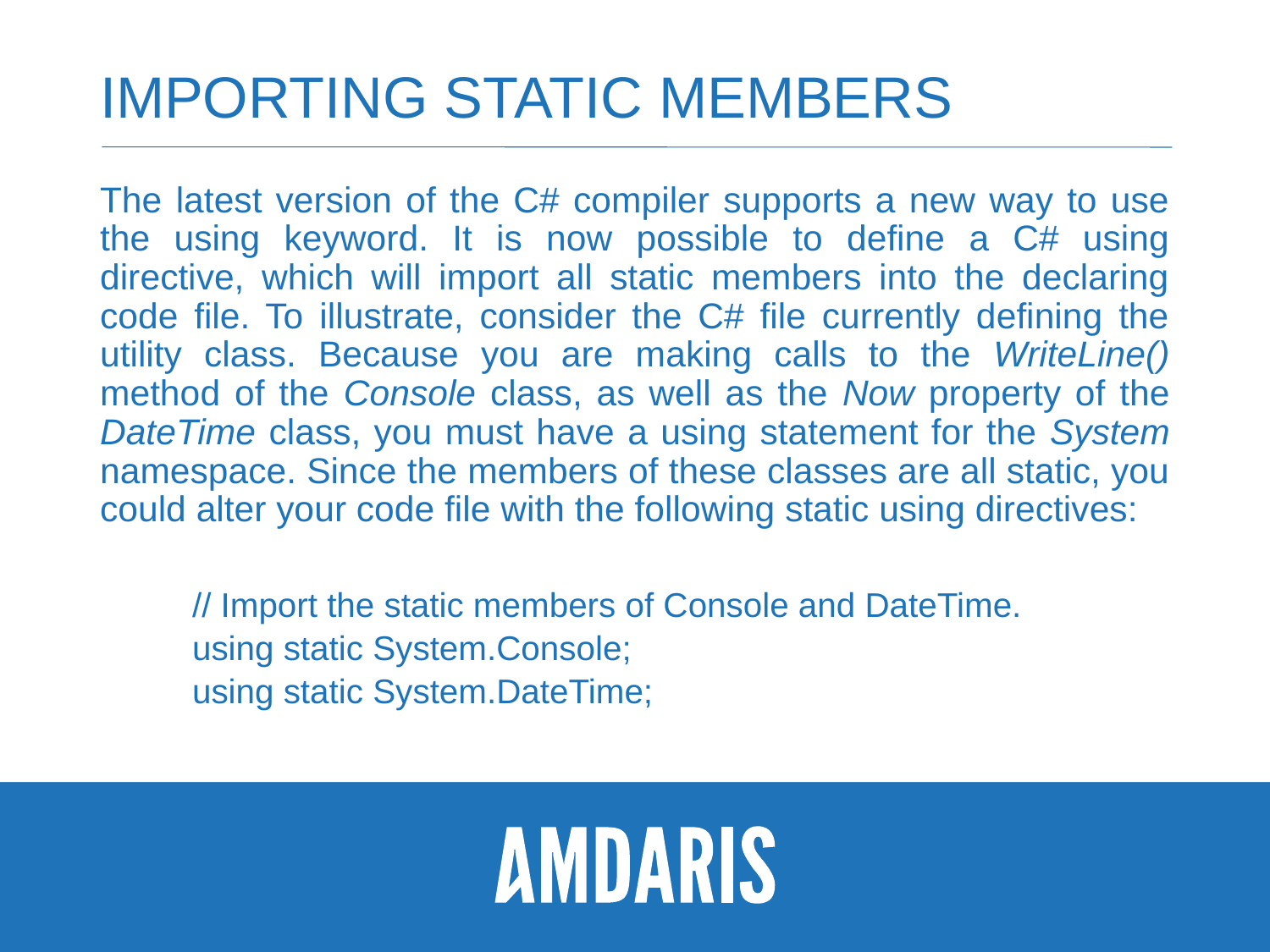

# Importing Static Members
The latest version of the C# compiler supports a new way to use the using keyword. It is now possible to define a C# using directive, which will import all static members into the declaring code file. To illustrate, consider the C# file currently defining the utility class. Because you are making calls to the WriteLine() method of the Console class, as well as the Now property of the DateTime class, you must have a using statement for the System namespace. Since the members of these classes are all static, you could alter your code file with the following static using directives:

// Import the static members of Console and DateTime.
using static System.Console;
using static System.DateTime;